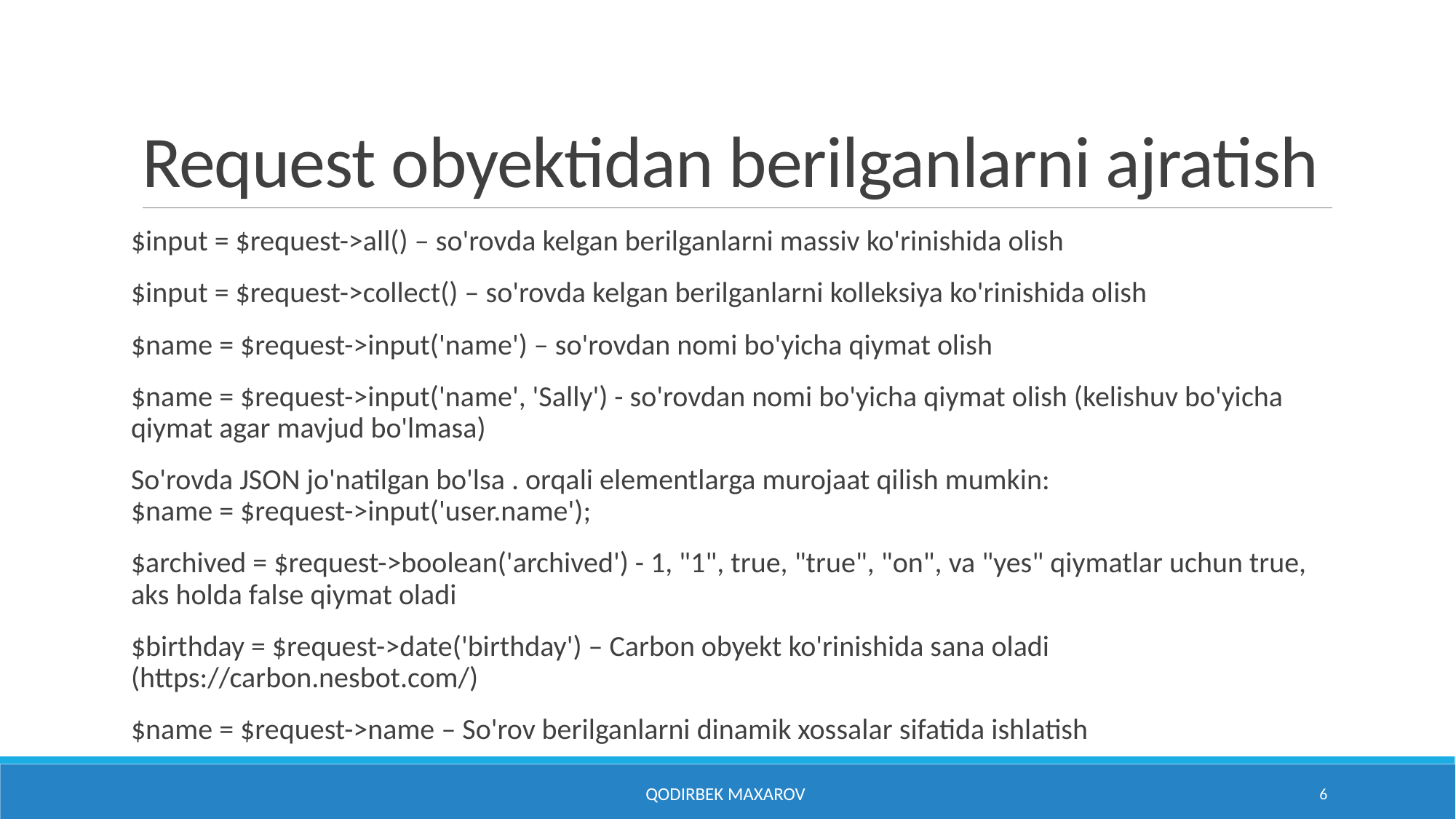

# Request obyektidan berilganlarni ajratish
$input = $request->all() – so'rovda kelgan berilganlarni massiv ko'rinishida olish
$input = $request->collect() – so'rovda kelgan berilganlarni kolleksiya ko'rinishida olish
$name = $request->input('name') – so'rovdan nomi bo'yicha qiymat olish
$name = $request->input('name', 'Sally') - so'rovdan nomi bo'yicha qiymat olish (kelishuv bo'yicha qiymat agar mavjud bo'lmasa)
So'rovda JSON jo'natilgan bo'lsa . orqali elementlarga murojaat qilish mumkin:
$name = $request->input('user.name');
$archived = $request->boolean('archived') - 1, "1", true, "true", "on", va "yes" qiymatlar uchun true, aks holda false qiymat oladi
$birthday = $request->date('birthday') – Carbon obyekt ko'rinishida sana oladi (https://carbon.nesbot.com/)
$name = $request->name – So'rov berilganlarni dinamik xossalar sifatida ishlatish
Qodirbek Maxarov
6